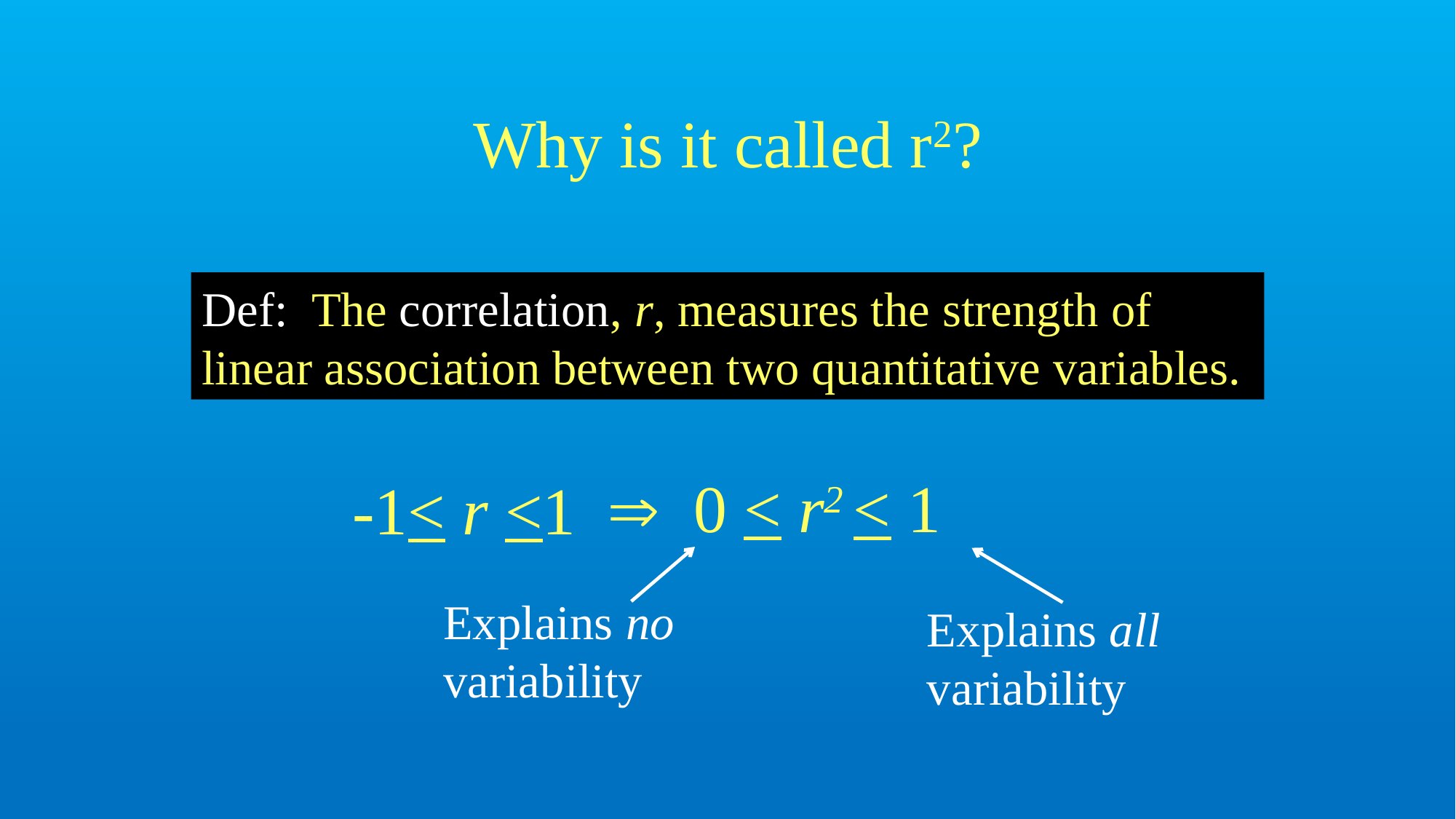

# Why is it called r2?
Def:  The correlation, r, measures the strength of linear association between two quantitative variables.
⇒  0 < r2 < 1
-1< r <1
Explains no variability
Explains all variability